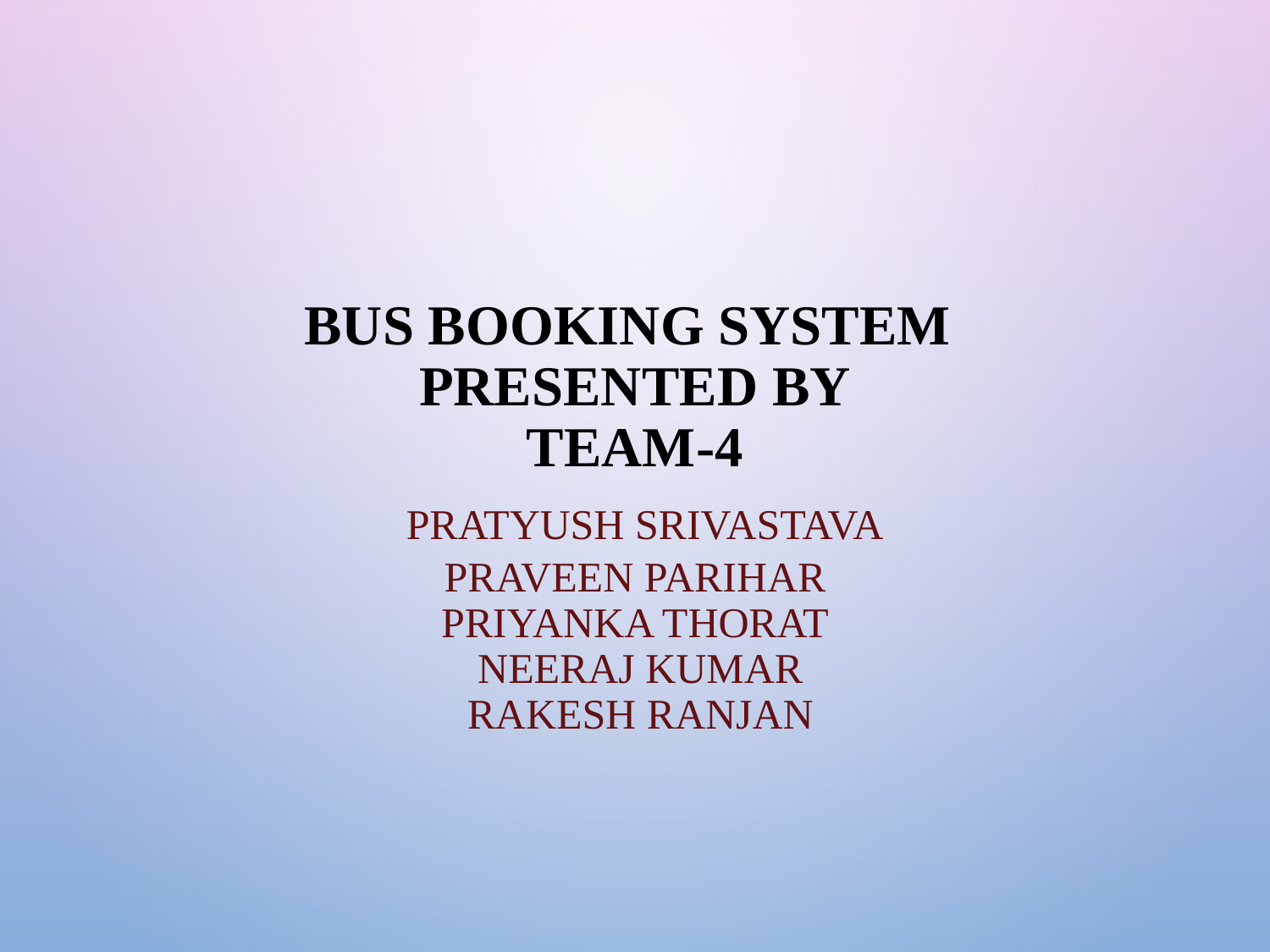

# BUS Booking System Presented by Team-4 Pratyush Srivastava Praveen Parihar Priyanka thorat Neeraj Kumar Rakesh Ranjan